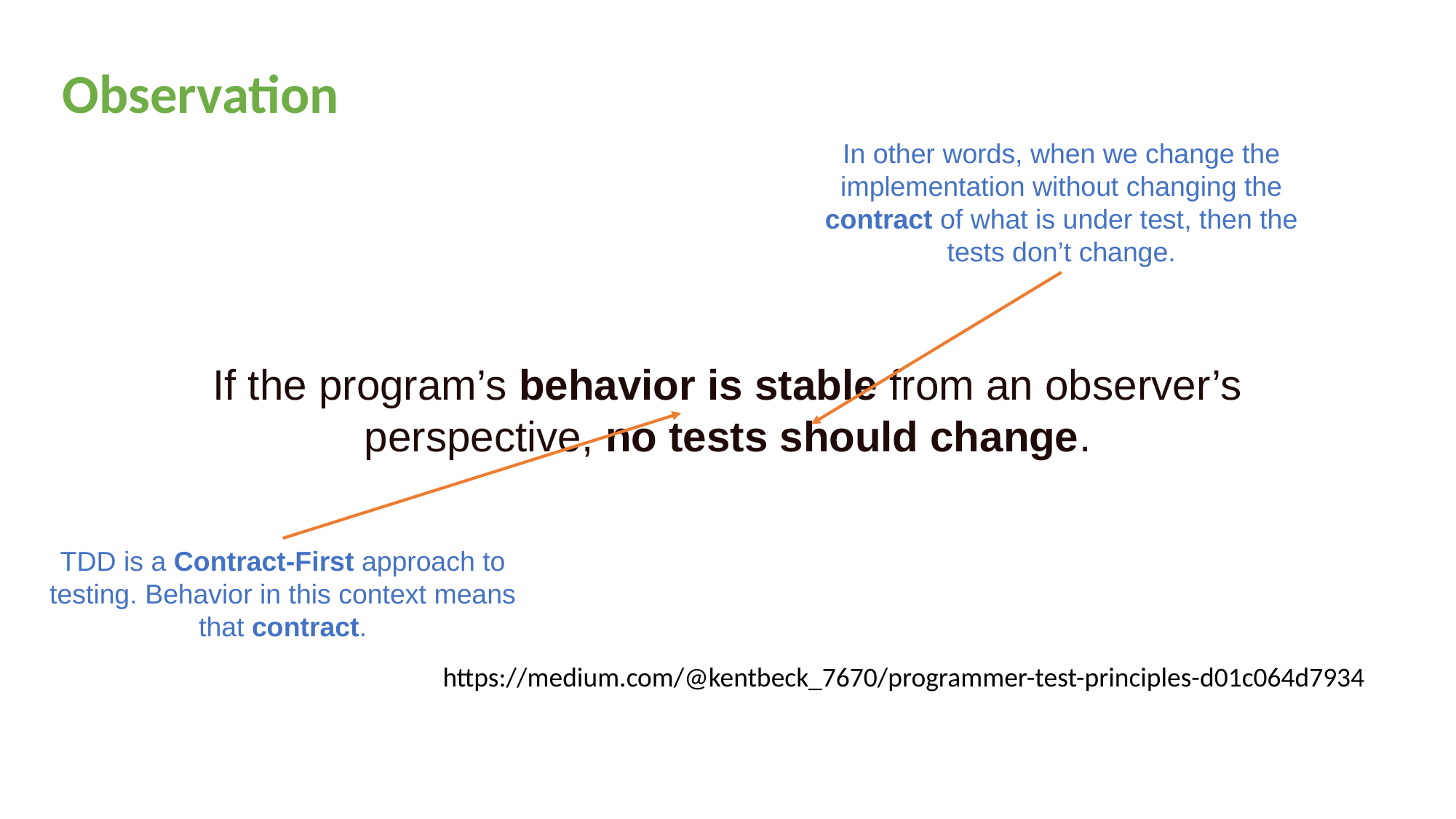

Observation
In other words, when we change the implementation without changing the contract of what is under test, then the tests don’t change.
If the program’s behavior is stable from an observer’s perspective, no tests should change.
TDD is a Contract-First approach to testing. Behavior in this context means that contract.
https://medium.com/@kentbeck_7670/programmer-test-principles-d01c064d7934